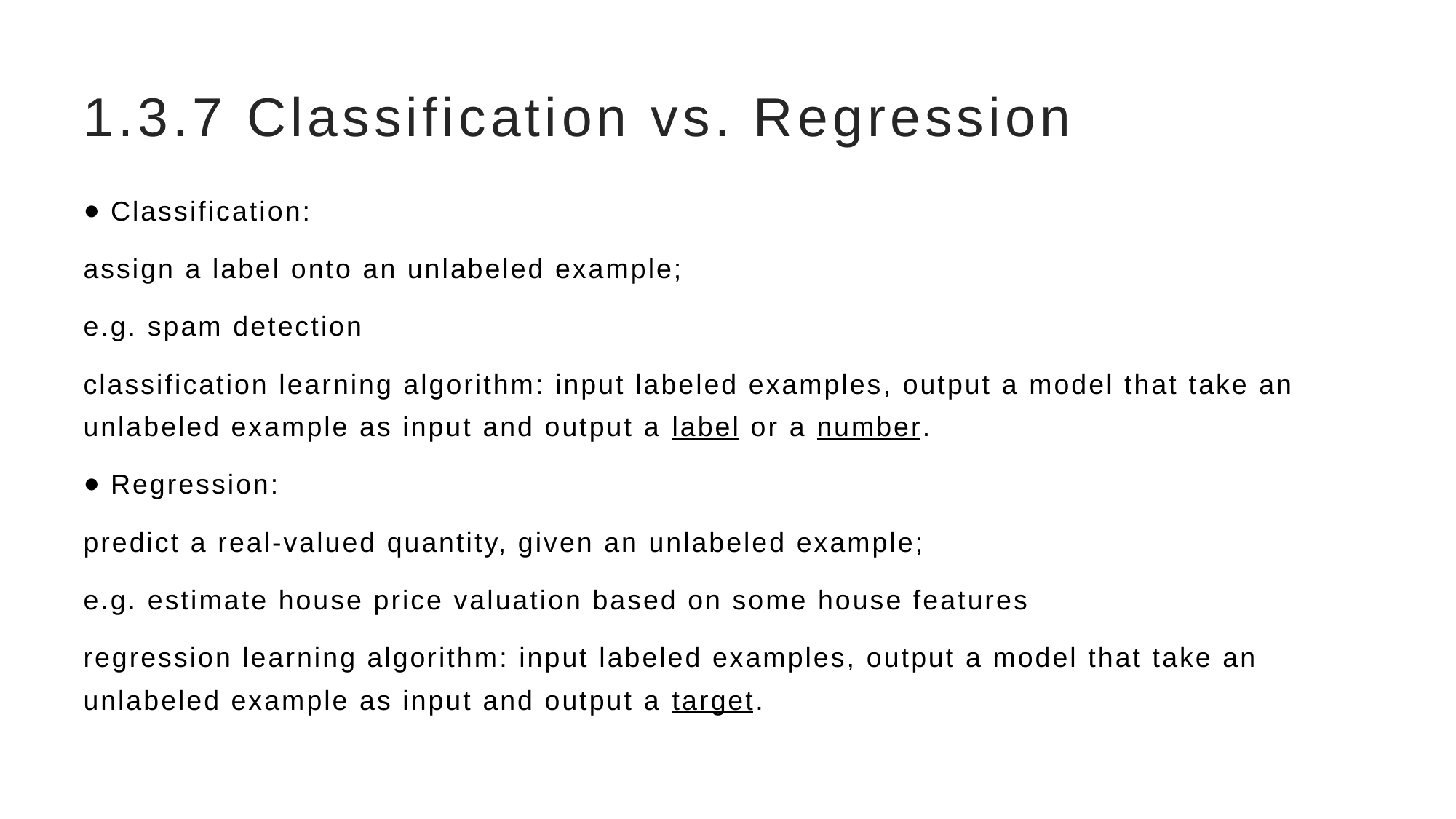

# 1.3.7 Classification vs. Regression
Classification:
assign a label onto an unlabeled example;
e.g. spam detection
classification learning algorithm: input labeled examples, output a model that take an unlabeled example as input and output a label or a number.
Regression:
predict a real-valued quantity, given an unlabeled example;
e.g. estimate house price valuation based on some house features
regression learning algorithm: input labeled examples, output a model that take an unlabeled example as input and output a target.